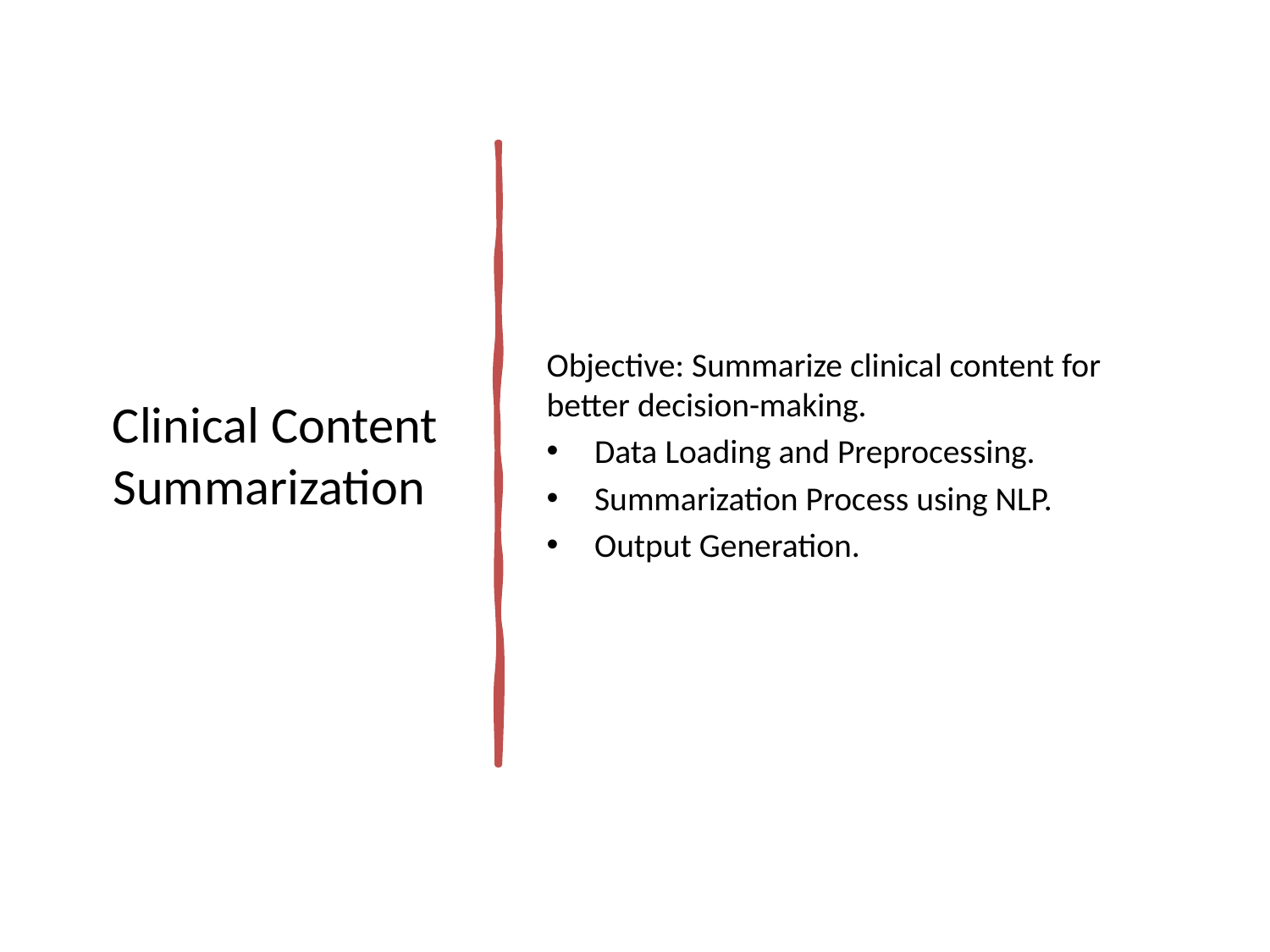

# Clinical Content Summarization
Objective: Summarize clinical content for better decision-making.
Data Loading and Preprocessing.
Summarization Process using NLP.
Output Generation.